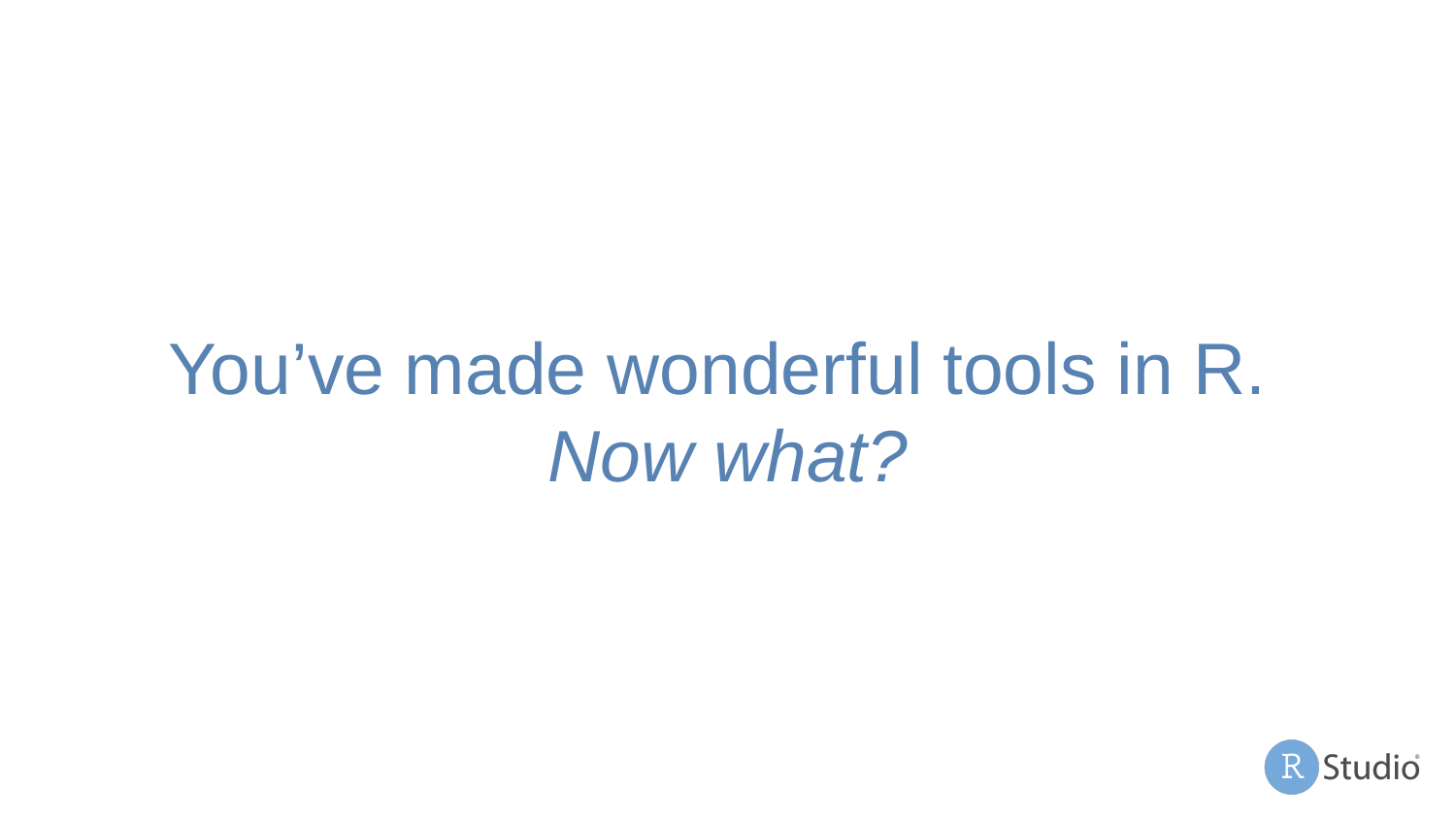

# You’ve made wonderful tools in R.
Now what?